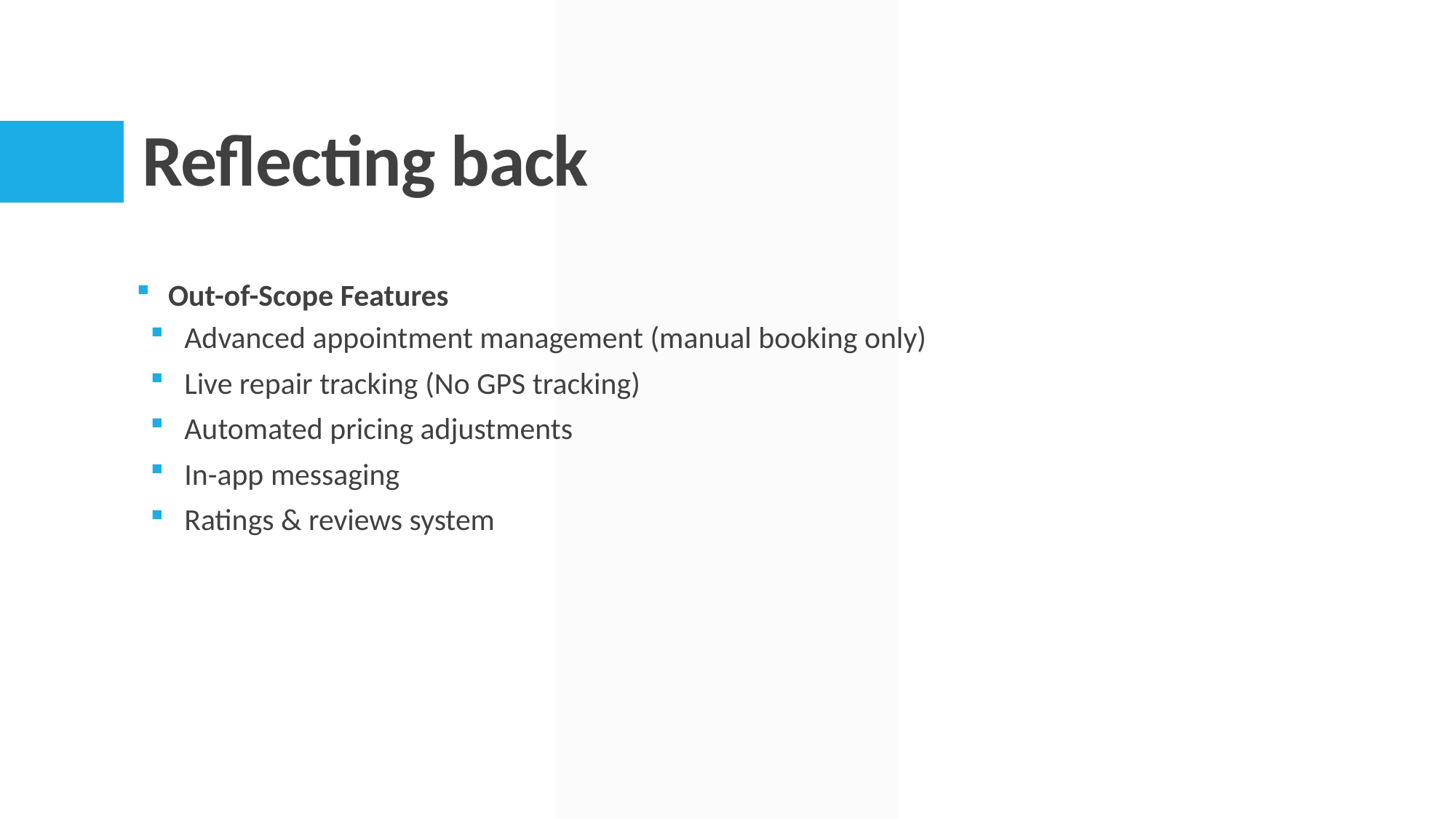

# Reflecting back
Out-of-Scope Features
Advanced appointment management (manual booking only)
Live repair tracking (No GPS tracking)
Automated pricing adjustments
In-app messaging
Ratings & reviews system